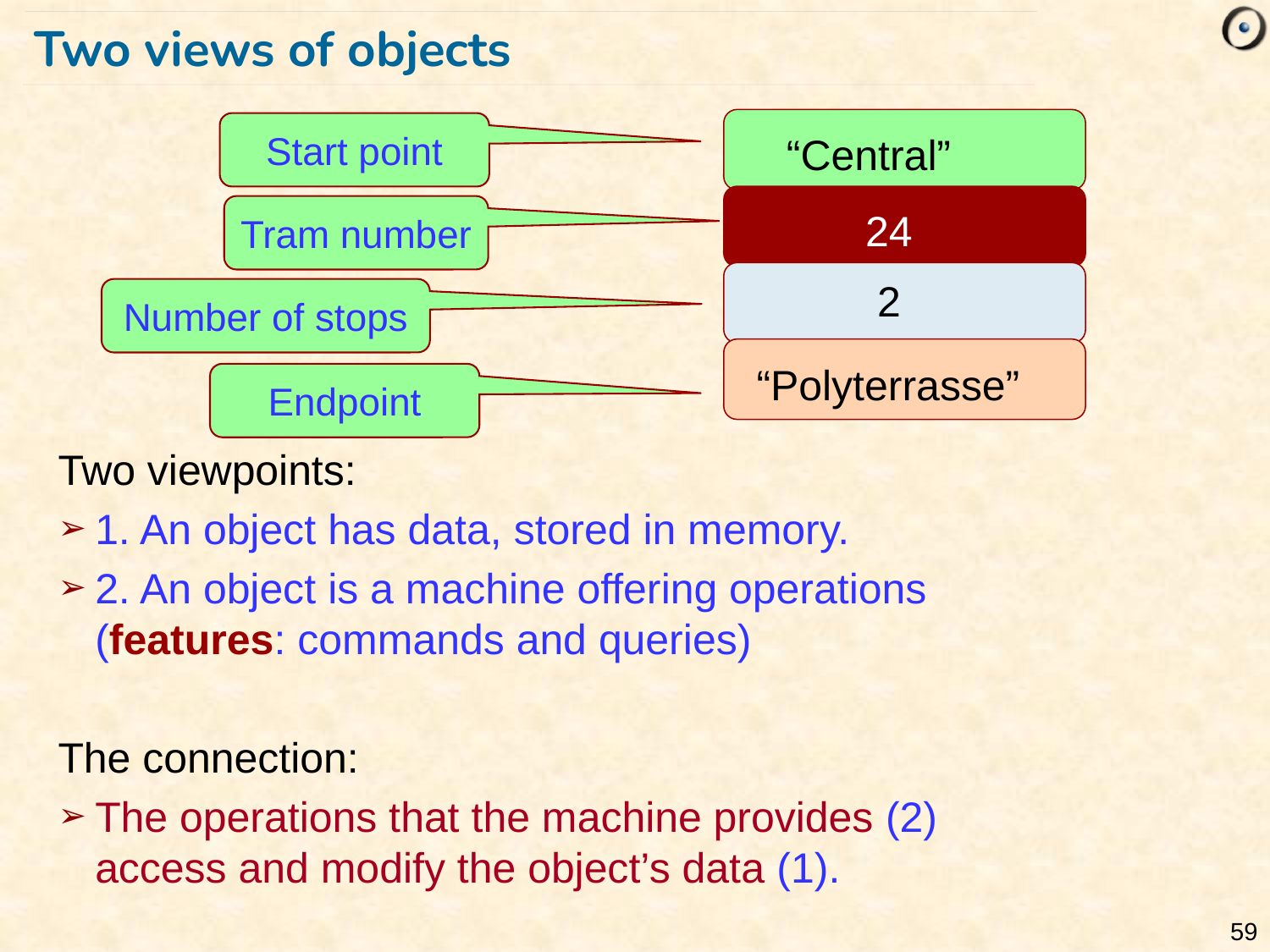

# Two views of objects

Start point
“Central”

Tram number
24

2
Number of stops

“Polyterrasse”
Endpoint
Two viewpoints:
1. An object has data, stored in memory.
2. An object is a machine offering operations
(features: commands and queries)

The connection:
The operations that the machine provides (2)
access and modify the object’s data (1).